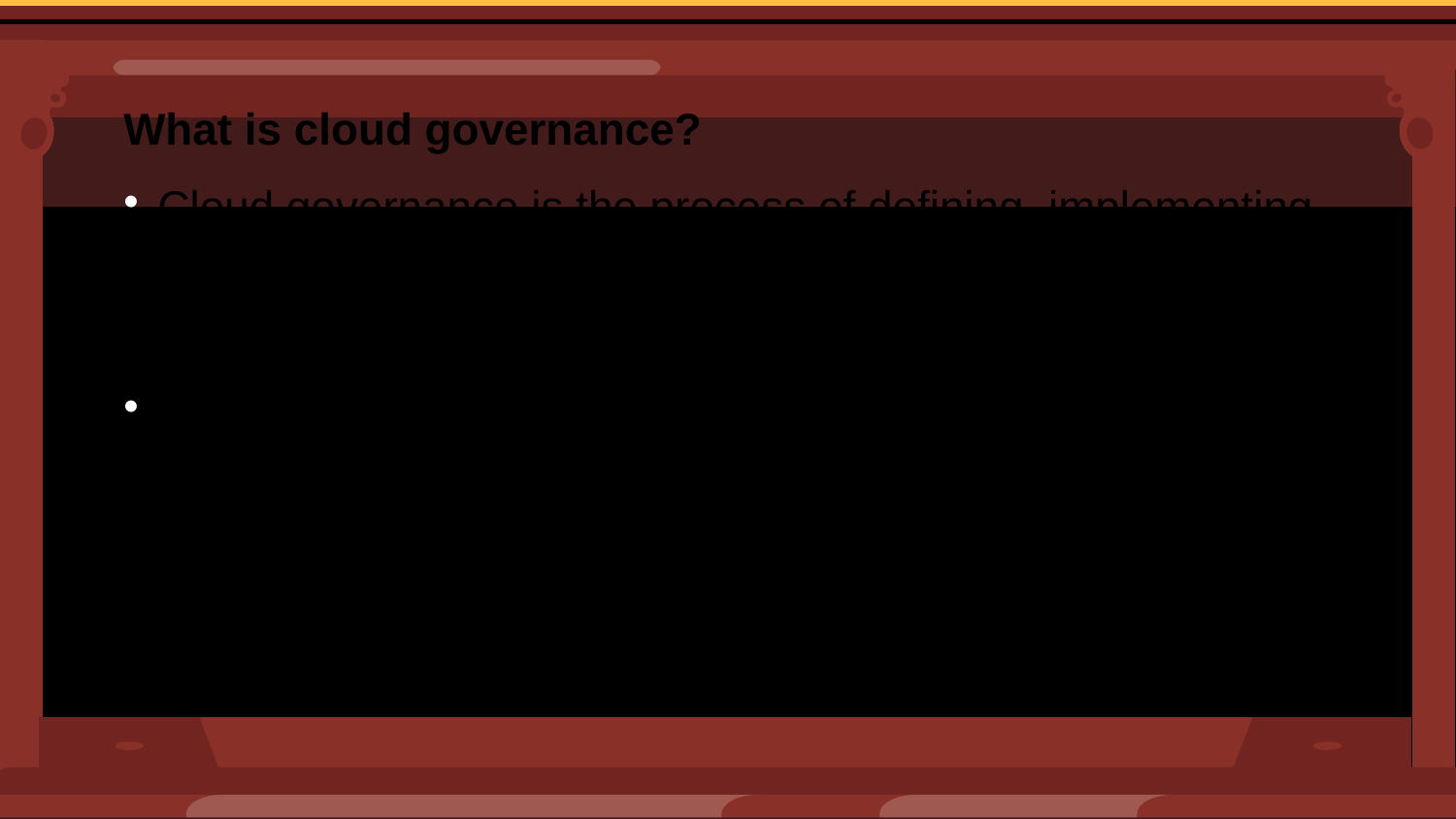

What is cloud governance?
Cloud governance is the process of defining, implementing, and monitoring a framework of policies that guides an organization’s cloud operations.
This process regulates how users work in cloud environments to facilitate consistent performance of cloud services and systems.